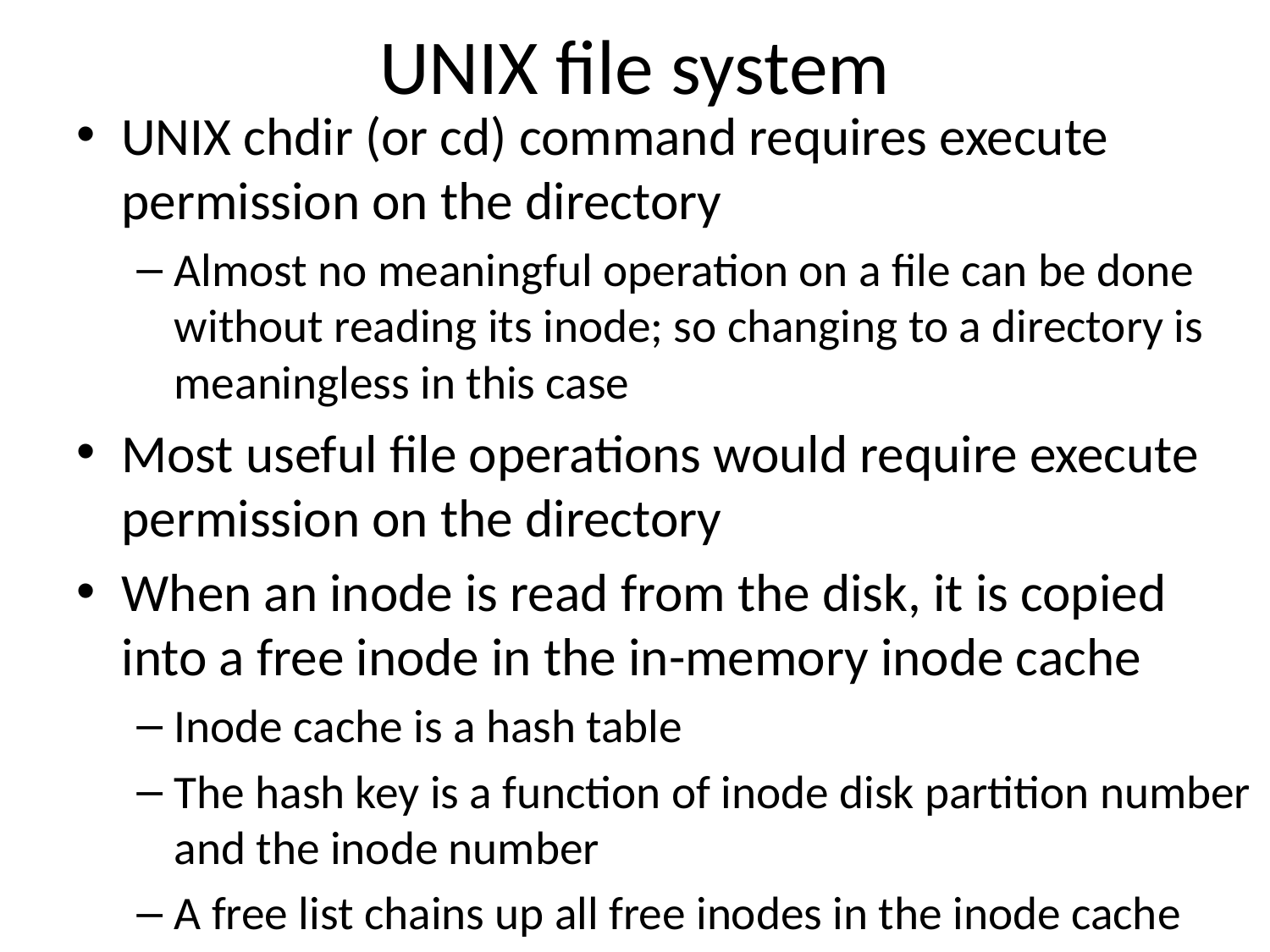

# UNIX file system
UNIX chdir (or cd) command requires execute permission on the directory
Almost no meaningful operation on a file can be done without reading its inode; so changing to a directory is meaningless in this case
Most useful file operations would require execute permission on the directory
When an inode is read from the disk, it is copied into a free inode in the in-memory inode cache
Inode cache is a hash table
The hash key is a function of inode disk partition number and the inode number
A free list chains up all free inodes in the inode cache